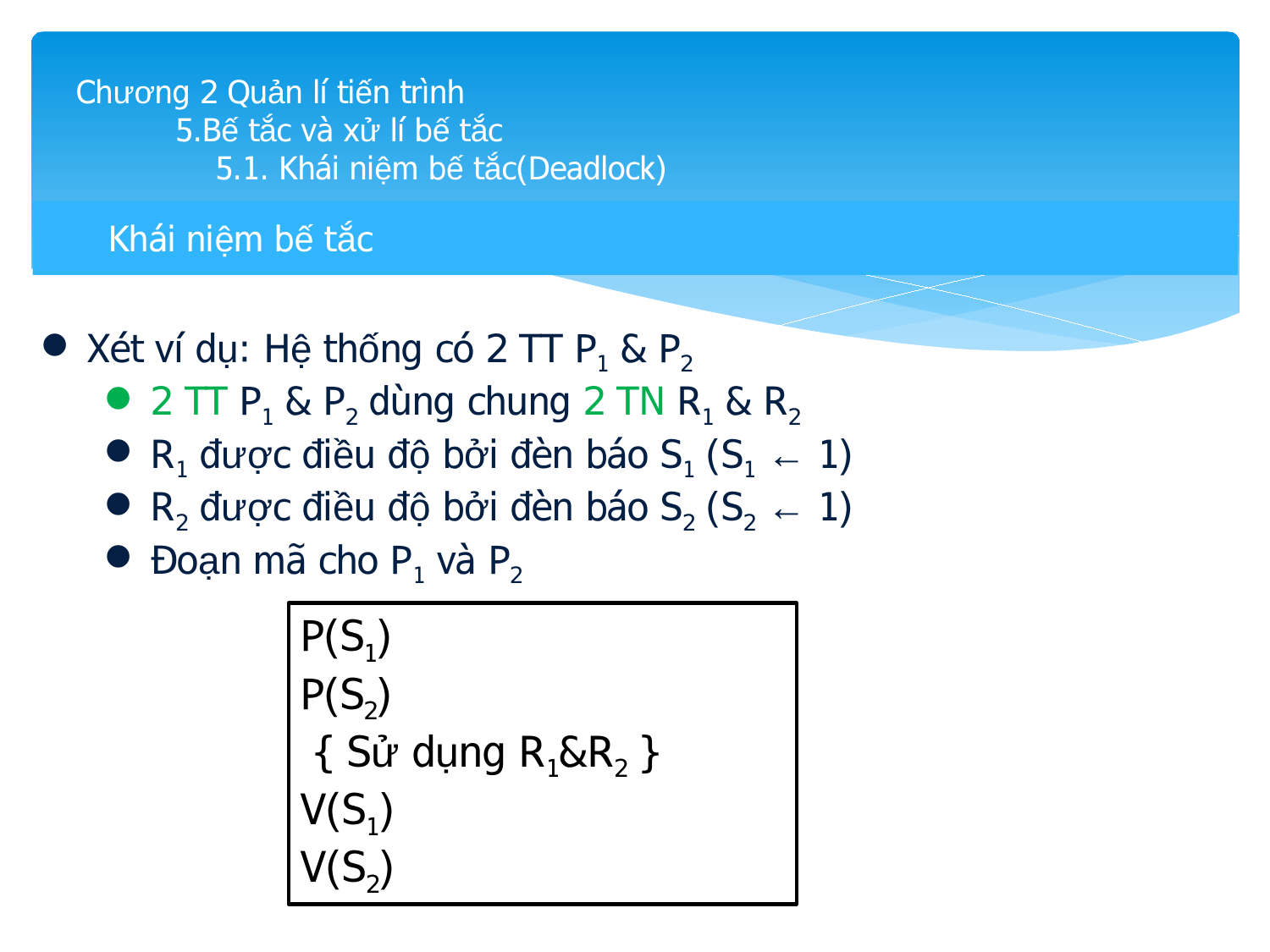

# Chương 2 Quản lí tiến trình 5.Bế tắc và xử lí bế tắc 5.1. Khái niệm bế tắc(Deadlock)
Khái niệm bế tắc
Xét ví dụ: Hệ thống có 2 TT P1 & P2
2 TT P1 & P2 dùng chung 2 TN R1 & R2
R1 được điều độ bởi đèn báo S1 (S1 ← 1)
R2 được điều độ bởi đèn báo S2 (S2 ← 1)
Đoạn mã cho P1 và P2
P(S1)
P(S2)
 { Sử dụng R1&R2 }
V(S1)
V(S2)